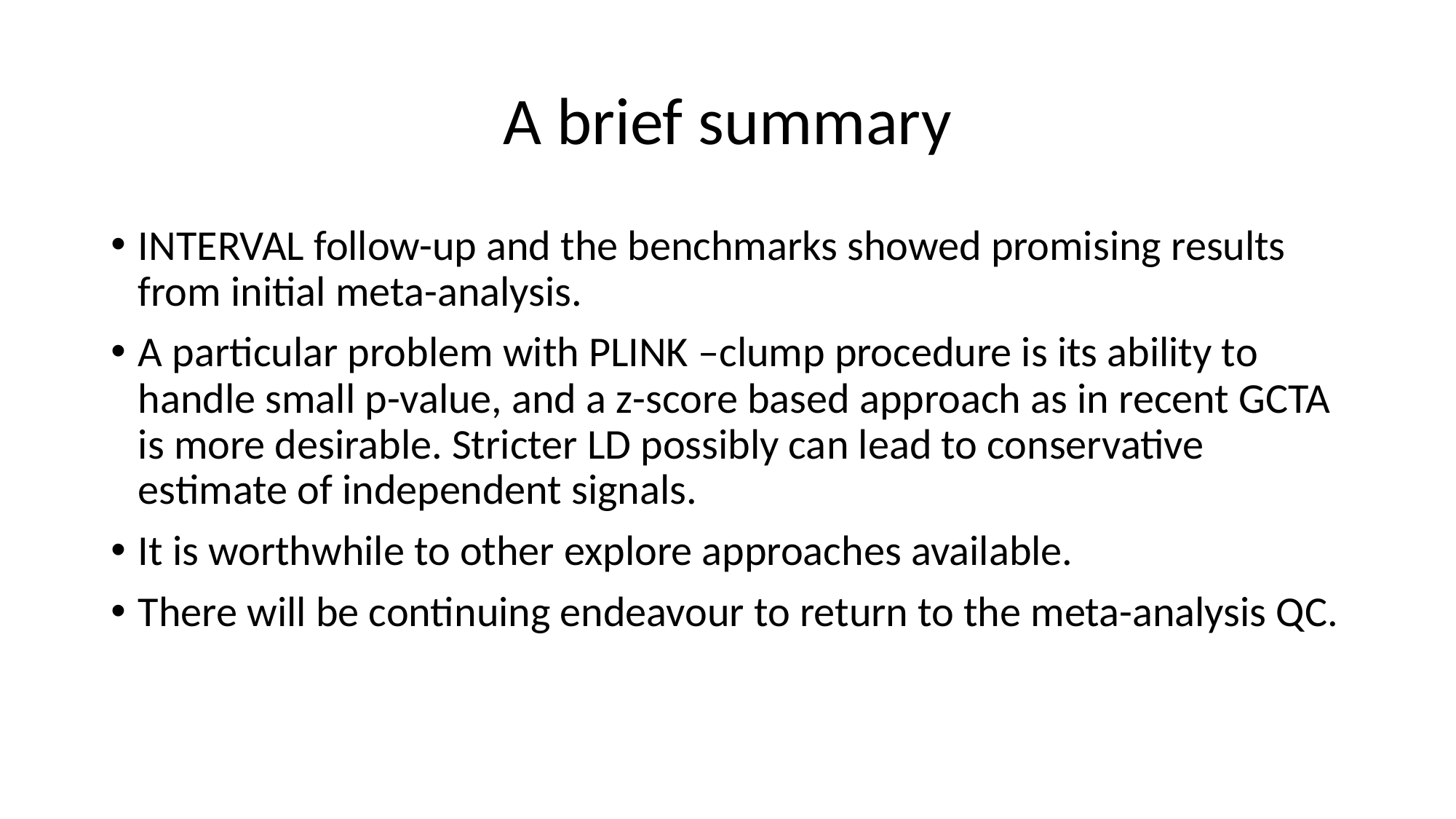

# A brief summary
INTERVAL follow-up and the benchmarks showed promising results from initial meta-analysis.
A particular problem with PLINK –clump procedure is its ability to handle small p-value, and a z-score based approach as in recent GCTA is more desirable. Stricter LD possibly can lead to conservative estimate of independent signals.
It is worthwhile to other explore approaches available.
There will be continuing endeavour to return to the meta-analysis QC.